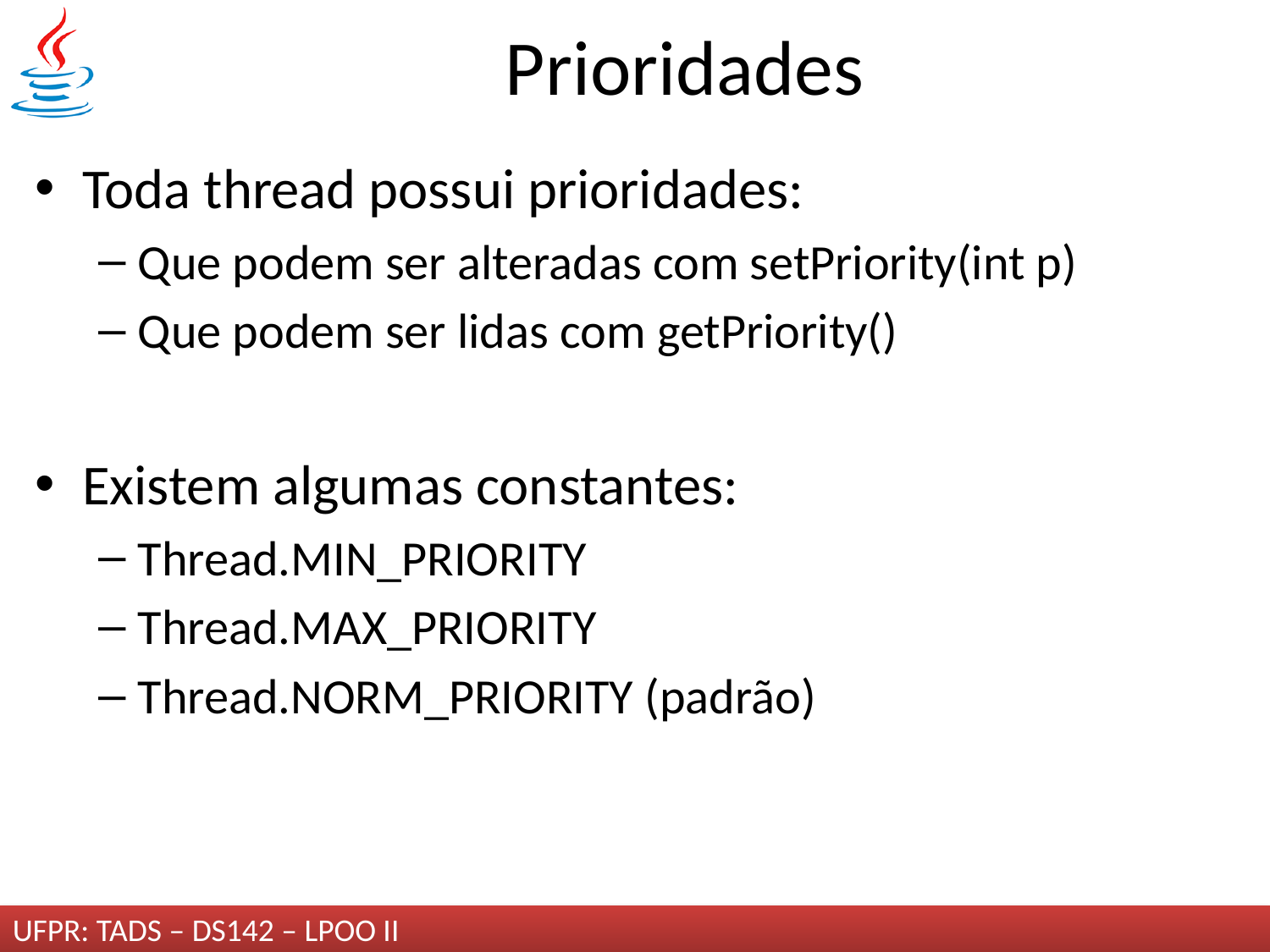

# Prioridades
Toda thread possui prioridades:
Que podem ser alteradas com setPriority(int p)
Que podem ser lidas com getPriority()

Existem algumas constantes:
Thread.MIN_PRIORITY
Thread.MAX_PRIORITY
Thread.NORM_PRIORITY (padrão)